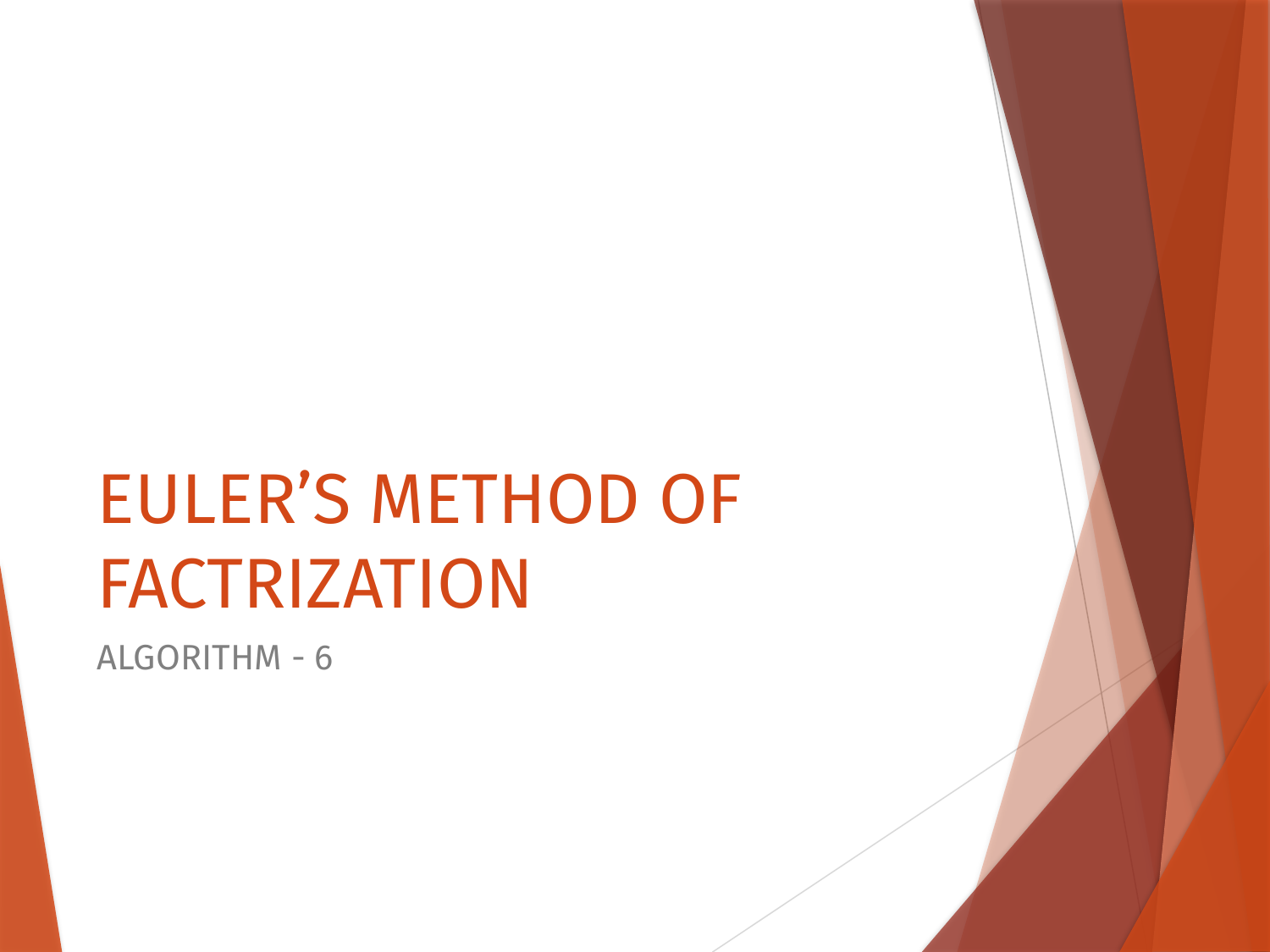

# EULER’S METHOD OF FACTRIZATION
ALGORITHM - 6